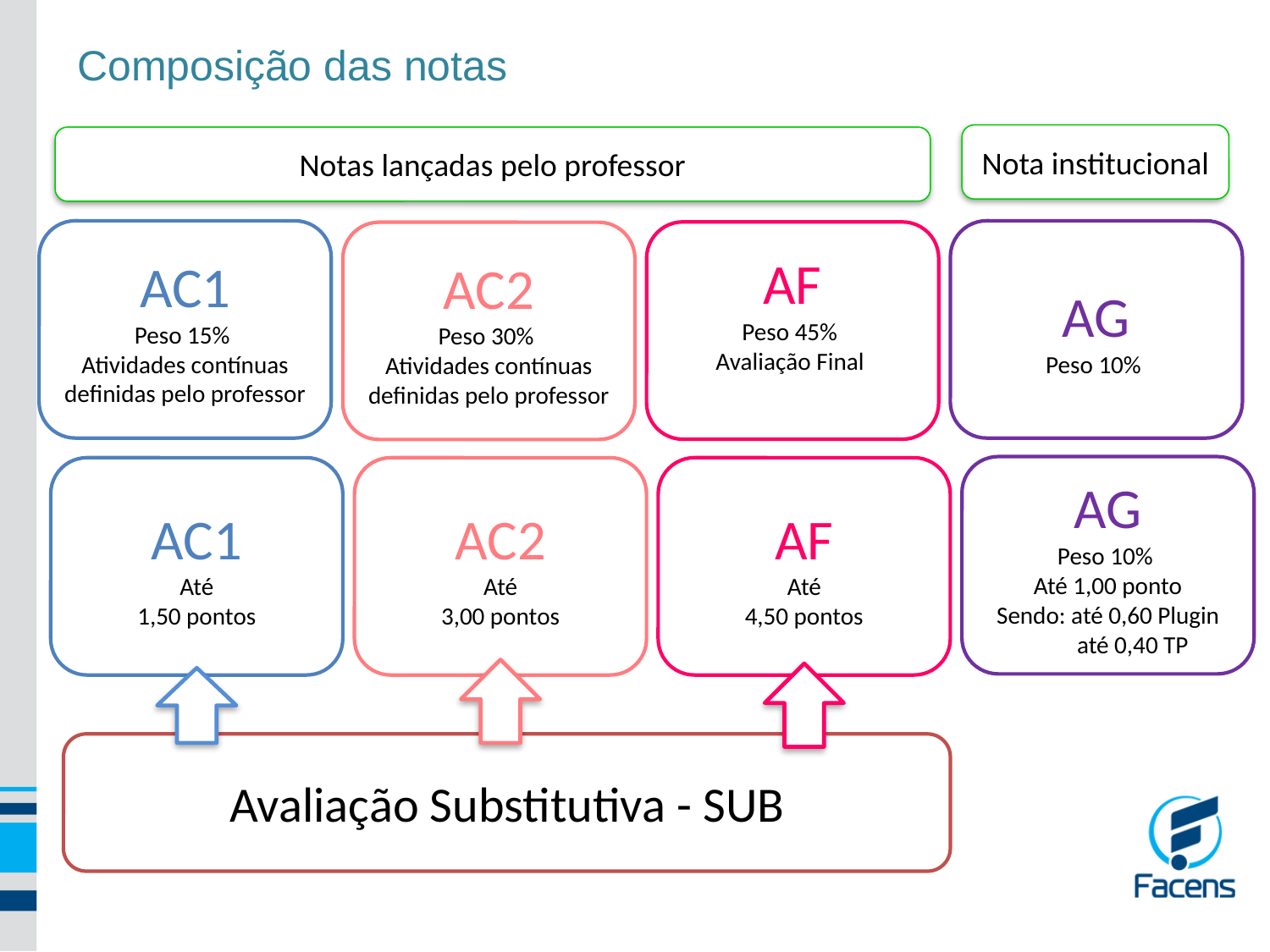

Composição das notas
Nota institucional
Notas lançadas pelo professor
AC1
Peso 15%
Atividades contínuas definidas pelo professor
AG
Peso 10%
AF
Peso 45%
Avaliação Final

AC2
Peso 30%
Atividades contínuas definidas pelo professor
AG
Peso 10%
Até 1,00 ponto
Sendo: até 0,60 Plugin
         até 0,40 TP
AC1
Até
1,50 pontos
AC2
Até
3,00 pontos
AF
Até
4,50 pontos

Avaliação Substitutiva - SUB